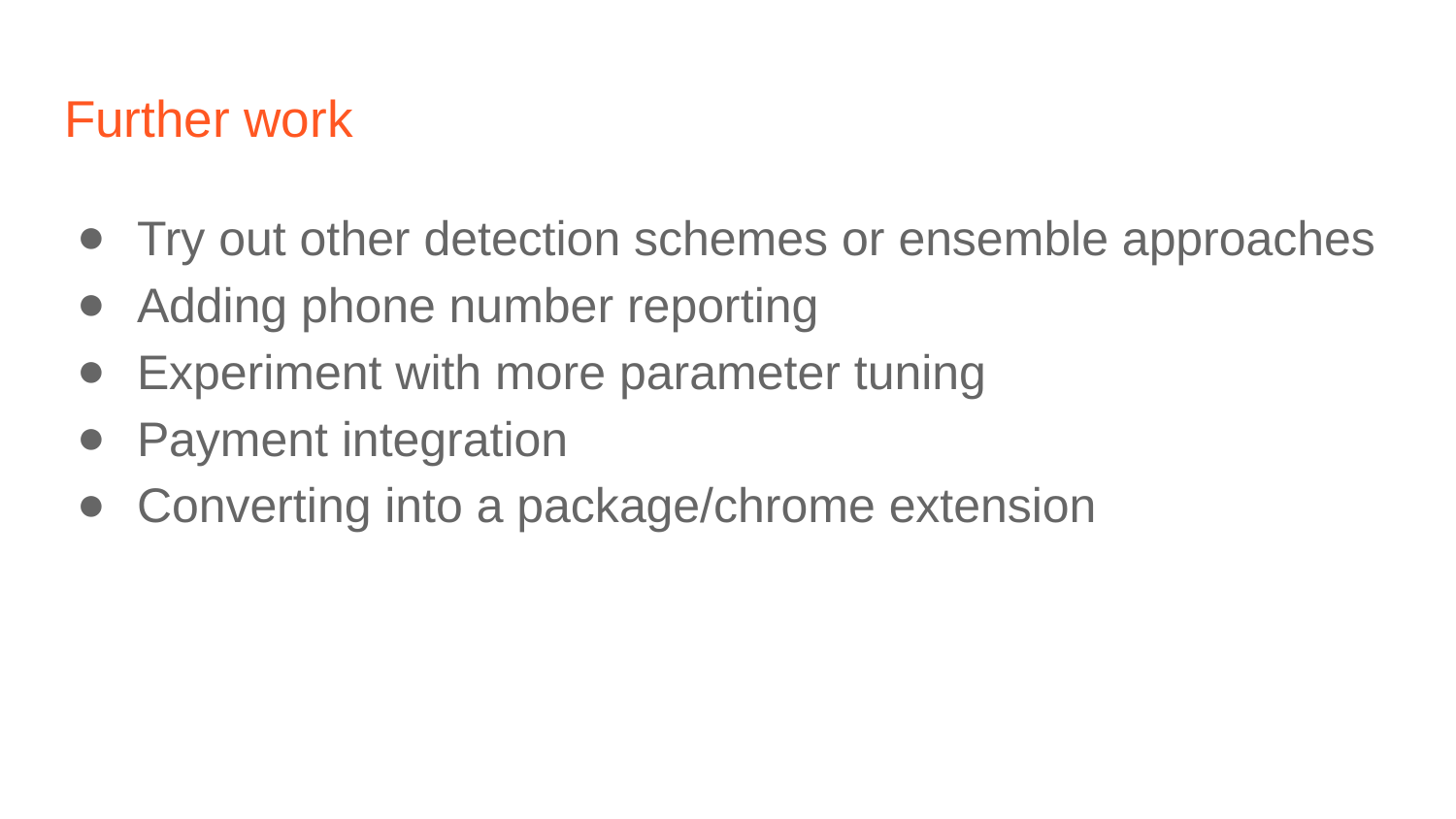

# Further work
Try out other detection schemes or ensemble approaches
Adding phone number reporting
Experiment with more parameter tuning
Payment integration
Converting into a package/chrome extension